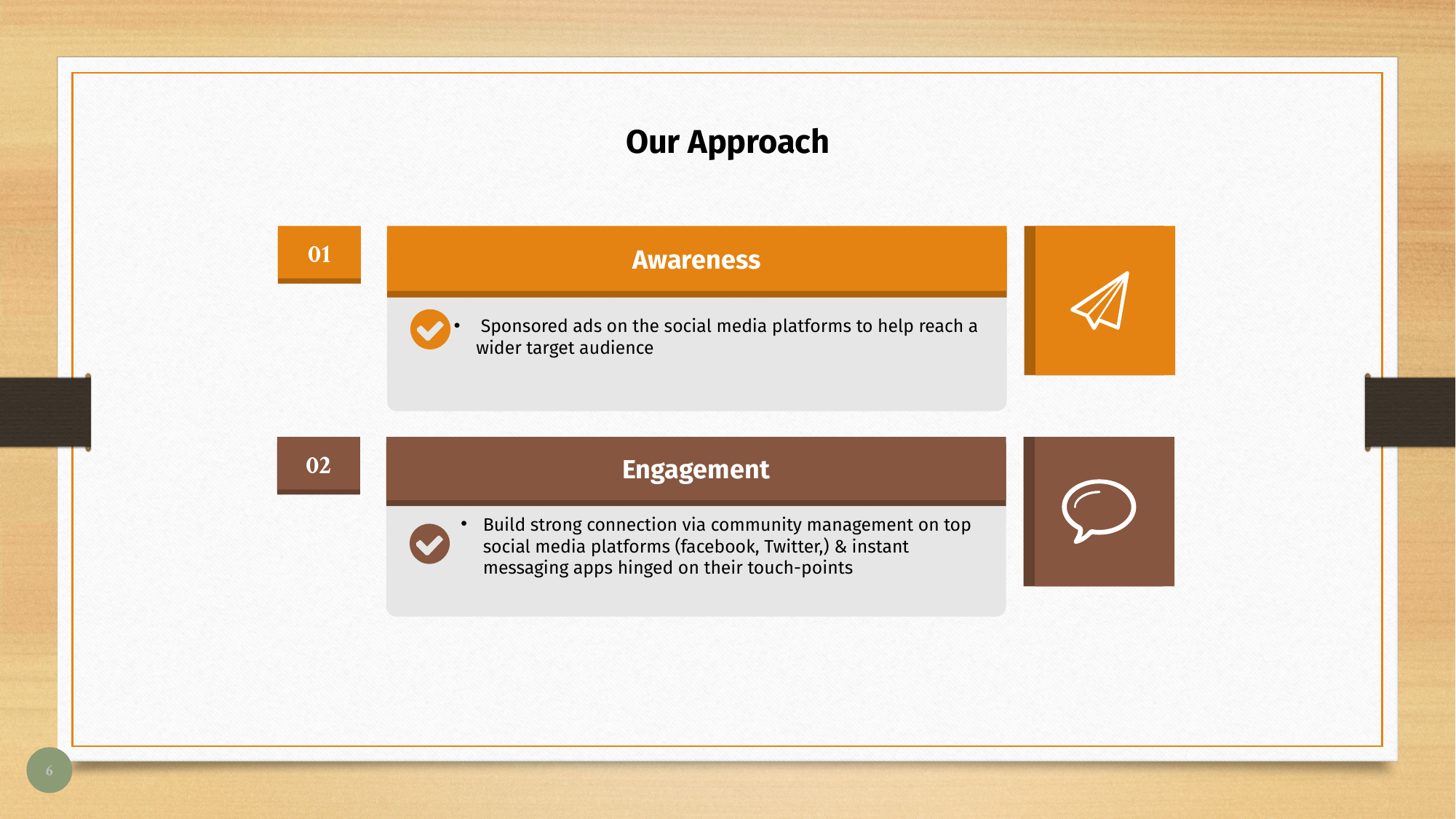

# Our Approach
01

Awareness

 Sponsored ads on the social media platforms to help reach a wider target audience
02

Engagement

Build strong connection via community management on top social media platforms (facebook, Twitter,) & instant messaging apps hinged on their touch-points

6